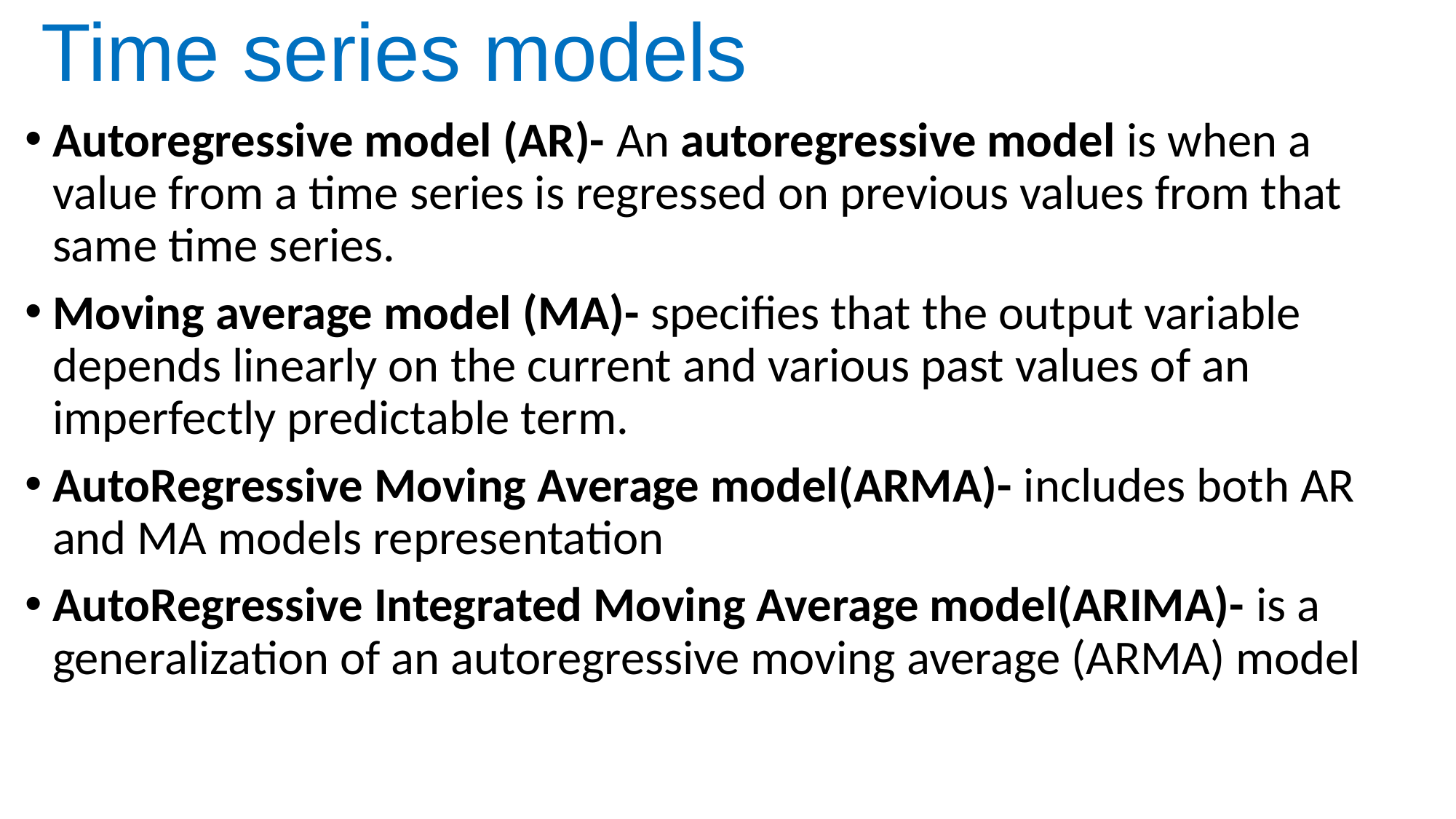

# Time series models
Autoregressive model (AR)- An autoregressive model is when a value from a time series is regressed on previous values from that same time series.
Moving average model (MA)- specifies that the output variable depends linearly on the current and various past values of an imperfectly predictable term.
AutoRegressive Moving Average model(ARMA)- includes both AR and MA models representation
AutoRegressive Integrated Moving Average model(ARIMA)- is a generalization of an autoregressive moving average (ARMA) model